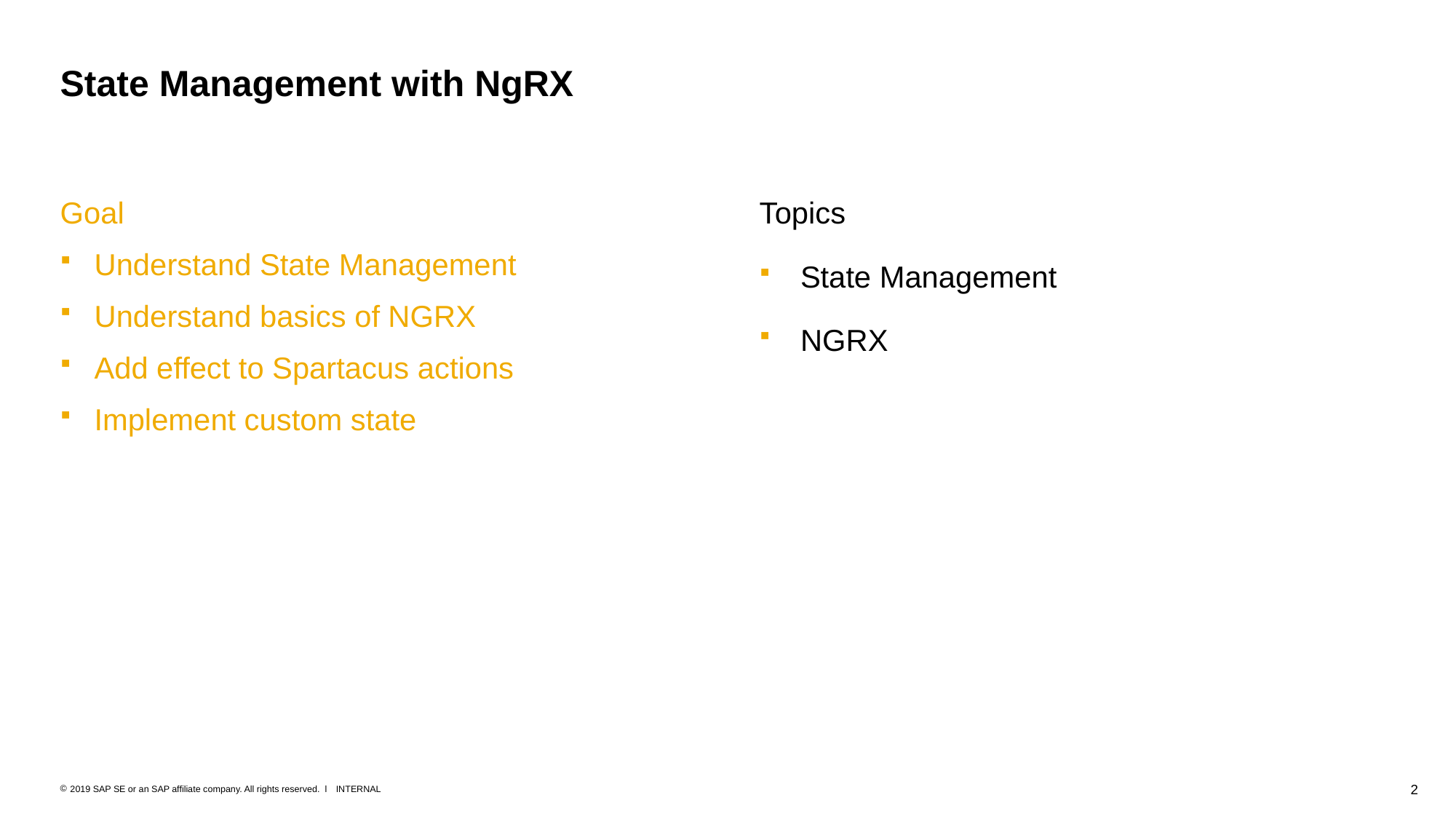

# State Management with NgRX
Goal
Understand State Management
Understand basics of NGRX
Add effect to Spartacus actions
Implement custom state
Topics
State Management
NGRX